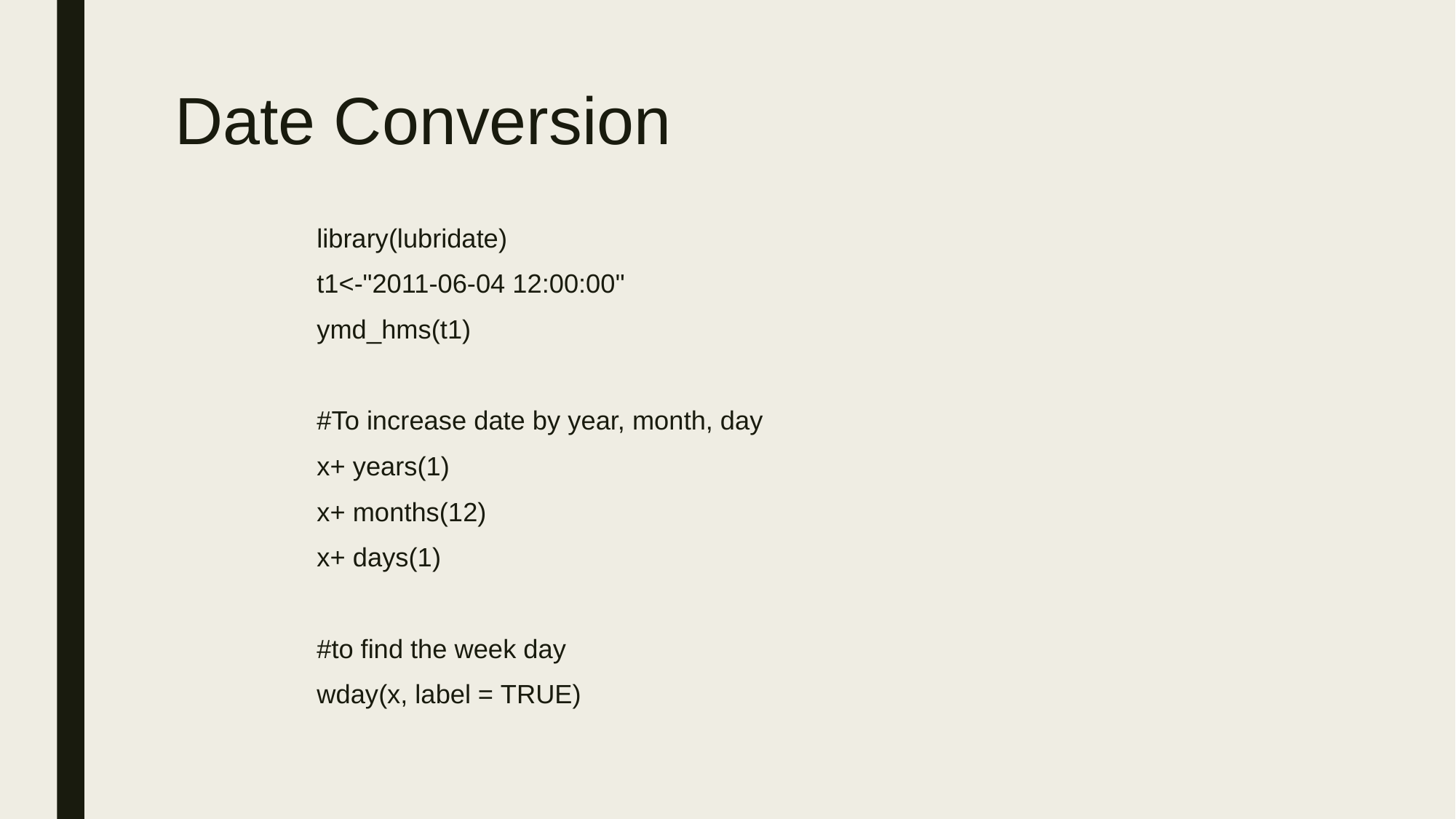

# Date Conversion
library(lubridate)
t1<-"2011-06-04 12:00:00"
ymd_hms(t1)

#To increase date by year, month, day
x+ years(1)
x+ months(12)
x+ days(1)

#to find the week day
wday(x, label = TRUE)